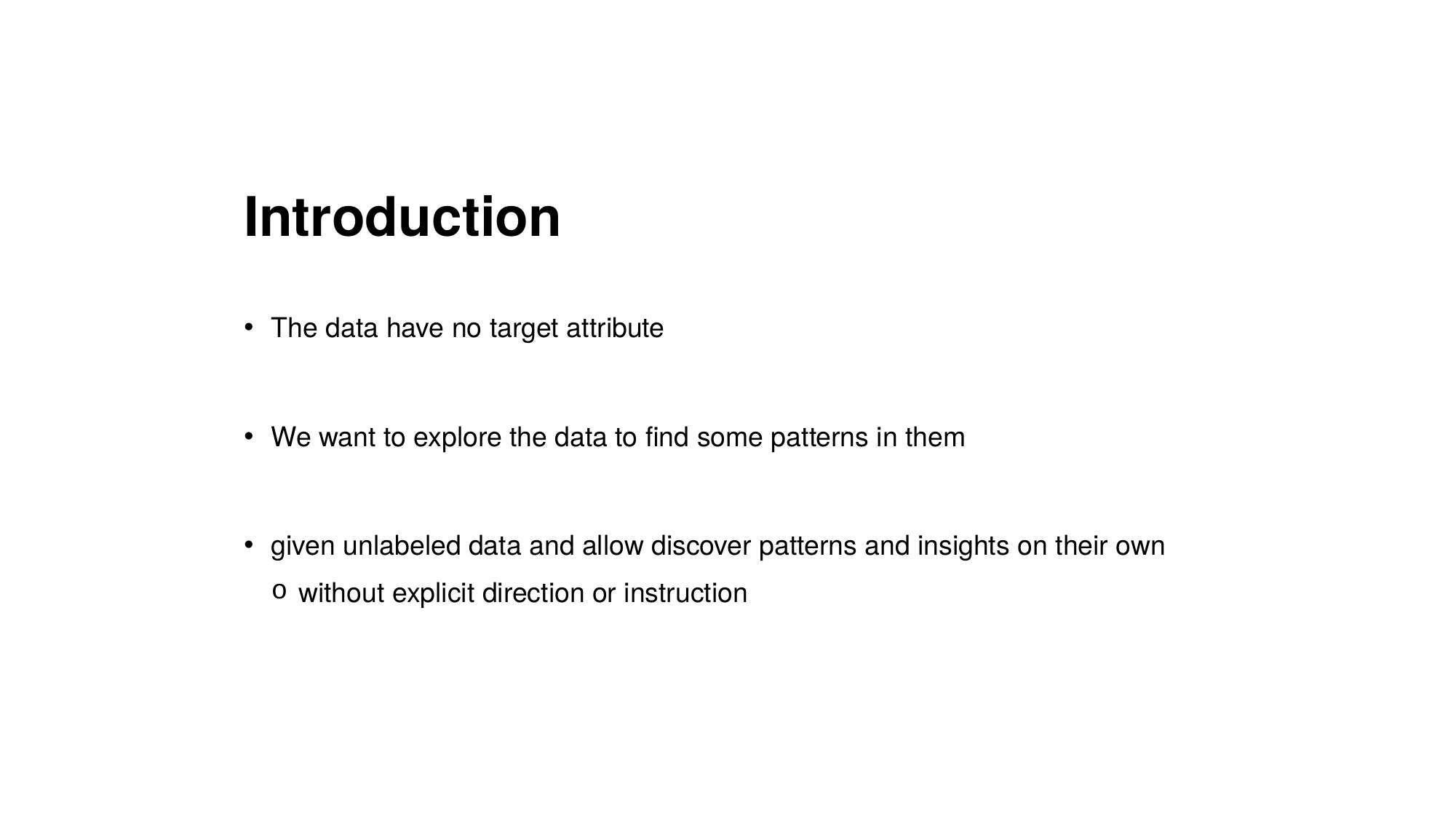

# Introduction
The data have no target attribute

We want to explore the data to find some patterns in them

given unlabeled data and allow discover patterns and insights on their own
without explicit direction or instruction